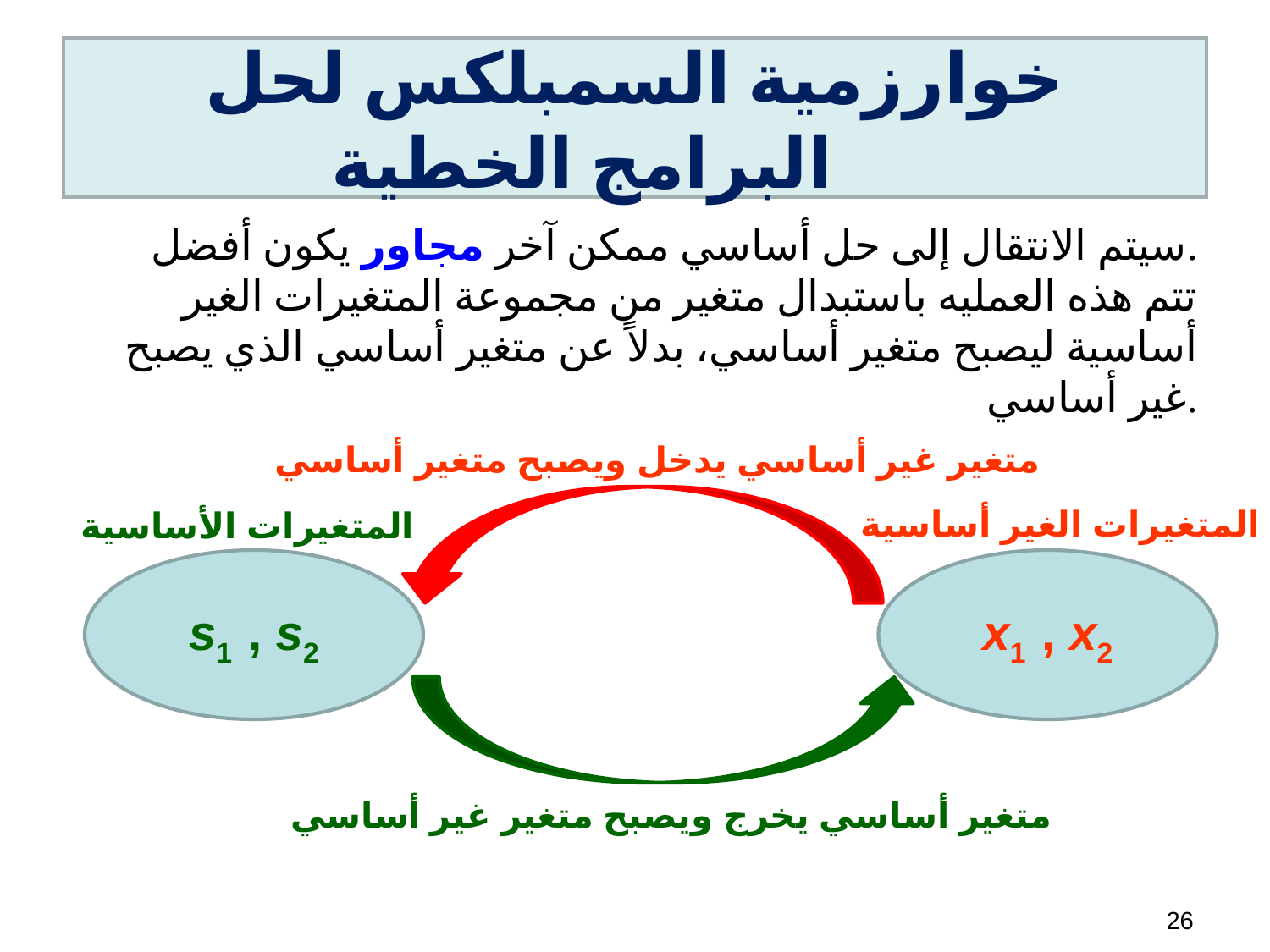

# خوارزمية السمبلكس لحل البرامج الخطية
سيتم الانتقال إلى حل أساسي ممكن آخر مجاور يكون أفضل.
تتم هذه العمليه باستبدال متغير من مجموعة المتغيرات الغير أساسية ليصبح متغير أساسي، بدلاً عن متغير أساسي الذي يصبح غير أساسي.
متغير غير أساسي يدخل ويصبح متغير أساسي

المتغيرات الغير أساسية
المتغيرات الأساسية
s1  , s2
x1  , x2

متغير أساسي يخرج ويصبح متغير غير أساسي
26